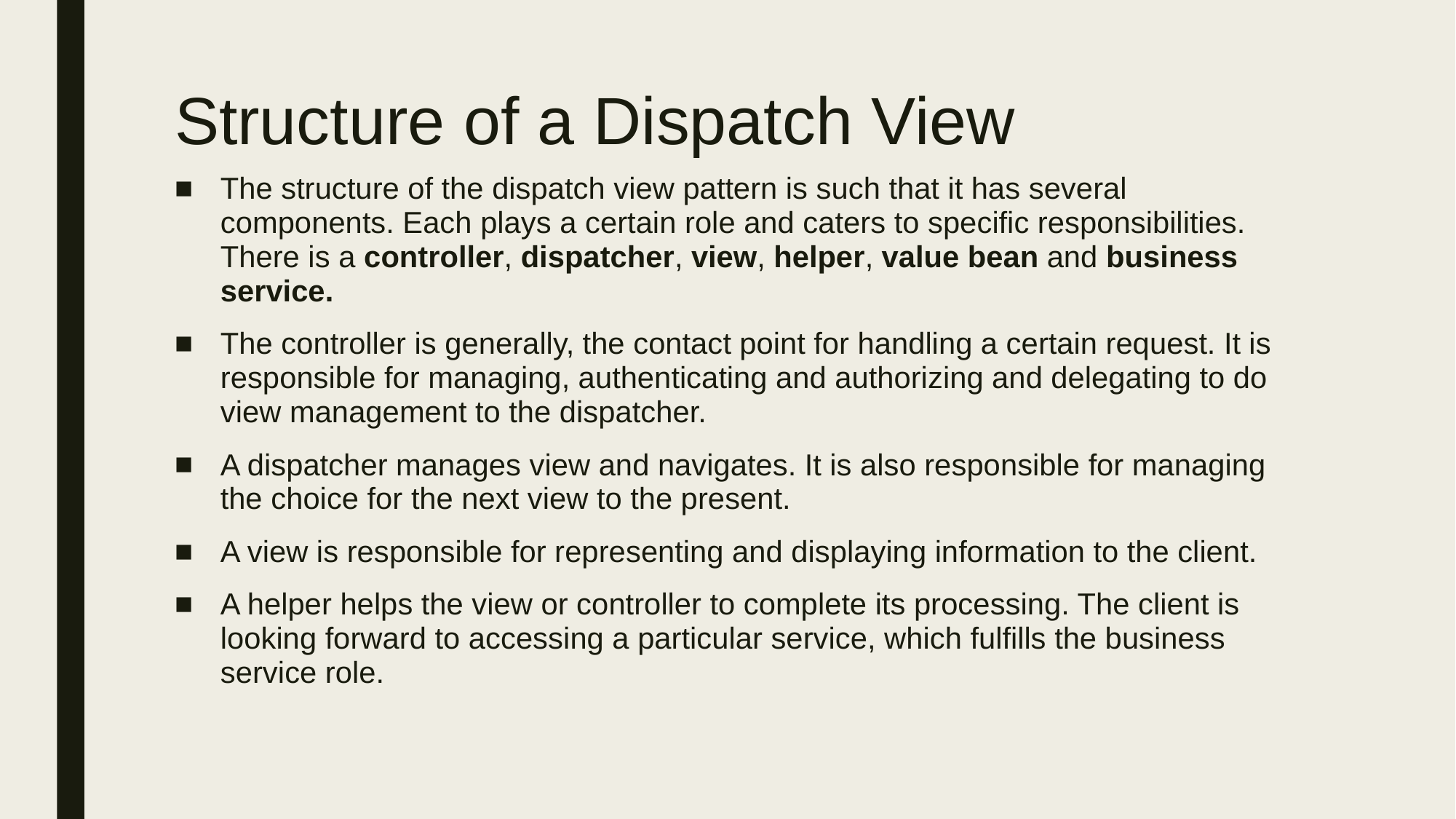

# Structure of a Dispatch View
The structure of the dispatch view pattern is such that it has several components. Each plays a certain role and caters to specific responsibilities. There is a controller, dispatcher, view, helper, value bean and business service.
The controller is generally, the contact point for handling a certain request. It is responsible for managing, authenticating and authorizing and delegating to do view management to the dispatcher.
A dispatcher manages view and navigates. It is also responsible for managing the choice for the next view to the present.
A view is responsible for representing and displaying information to the client.
A helper helps the view or controller to complete its processing. The client is looking forward to accessing a particular service, which fulfills the business service role.